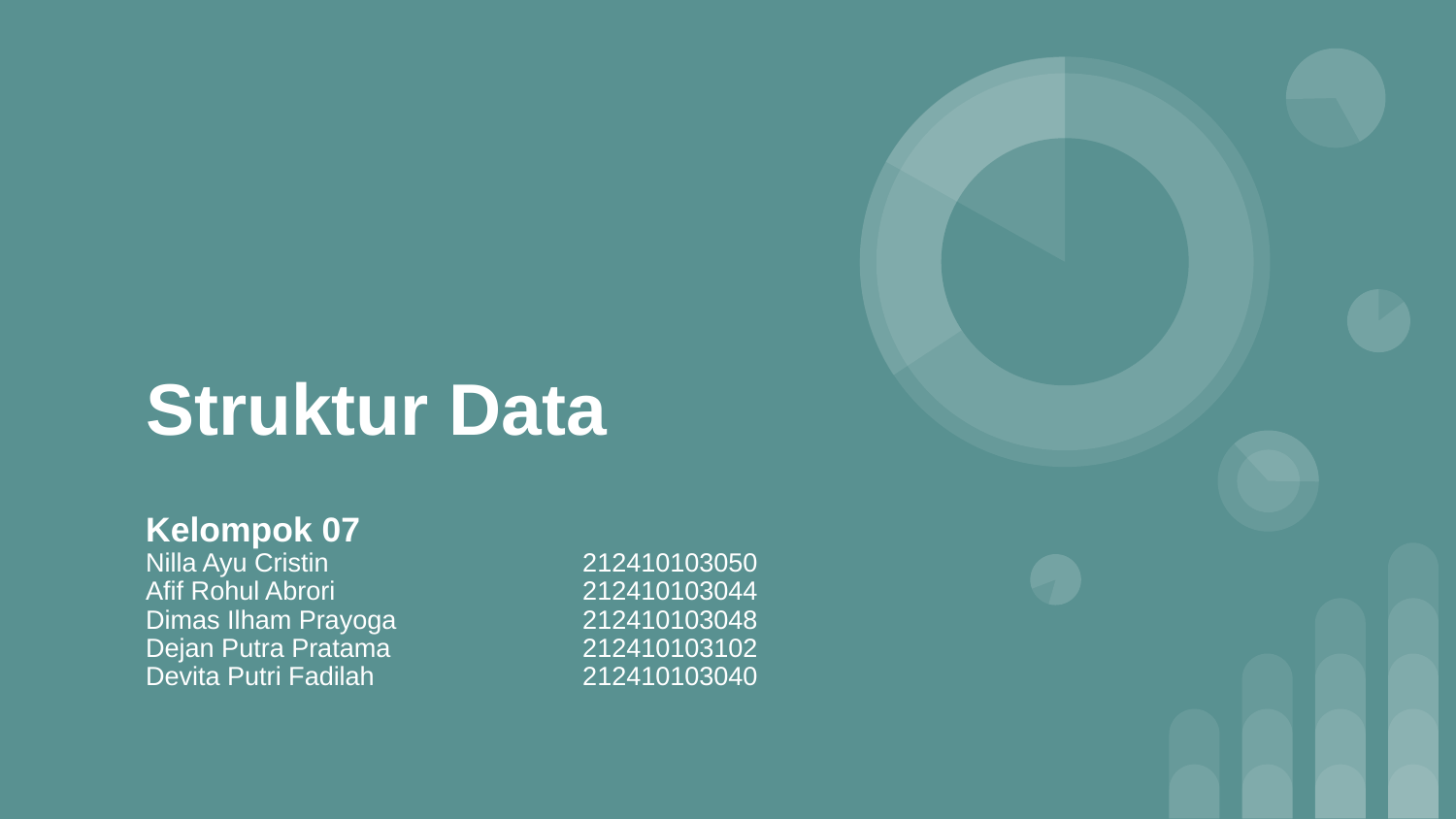

# Struktur Data
Kelompok 07
Nilla Ayu Cristin		212410103050
Afif Rohul Abrori		212410103044
Dimas Ilham Prayoga		212410103048
Dejan Putra Pratama		212410103102
Devita Putri Fadilah		212410103040